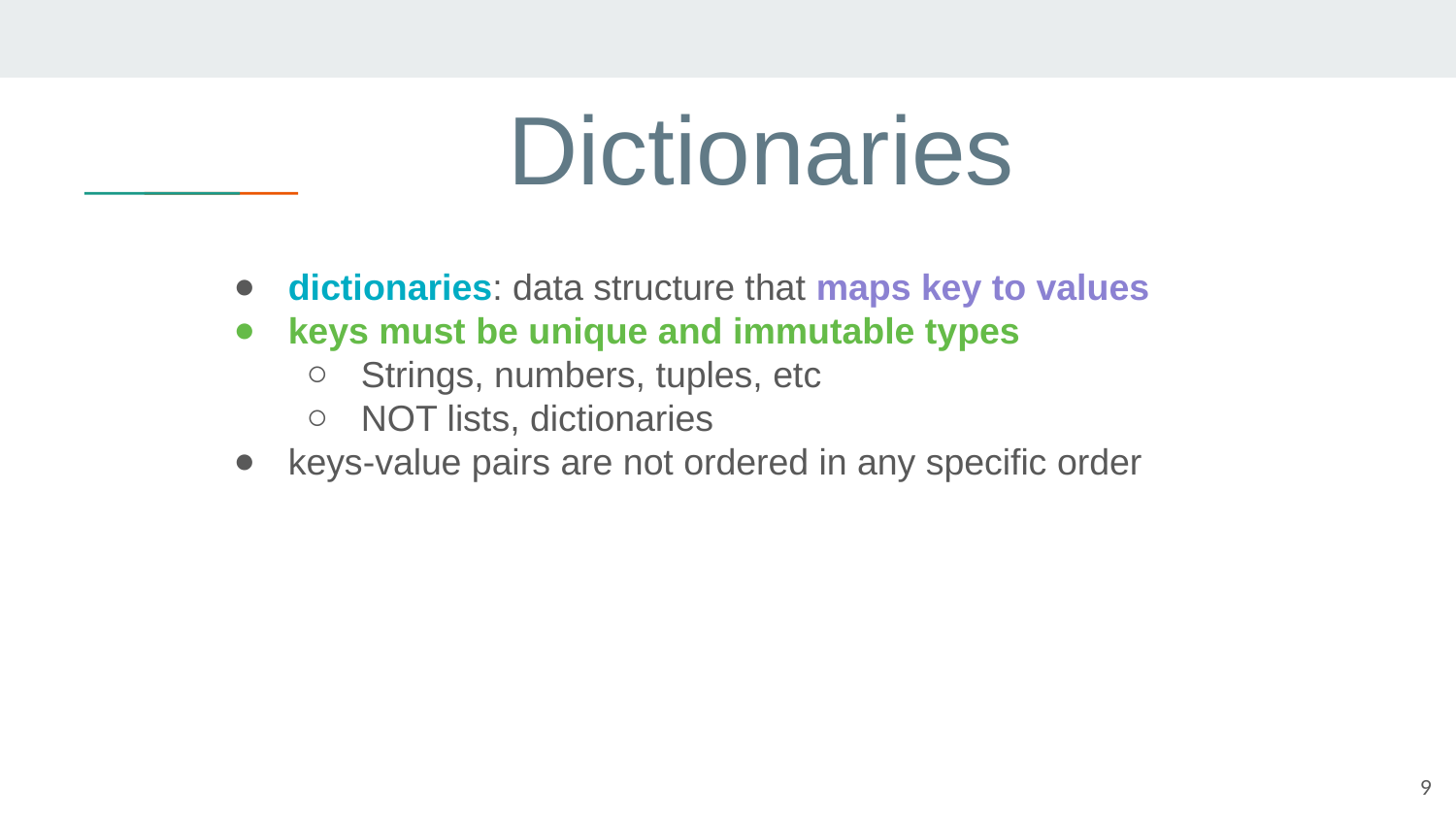

# Dictionaries

dictionaries: data structure that maps key to values
keys must be unique and immutable types
Strings, numbers, tuples, etc
NOT lists, dictionaries
keys-value pairs are not ordered in any specific order

9